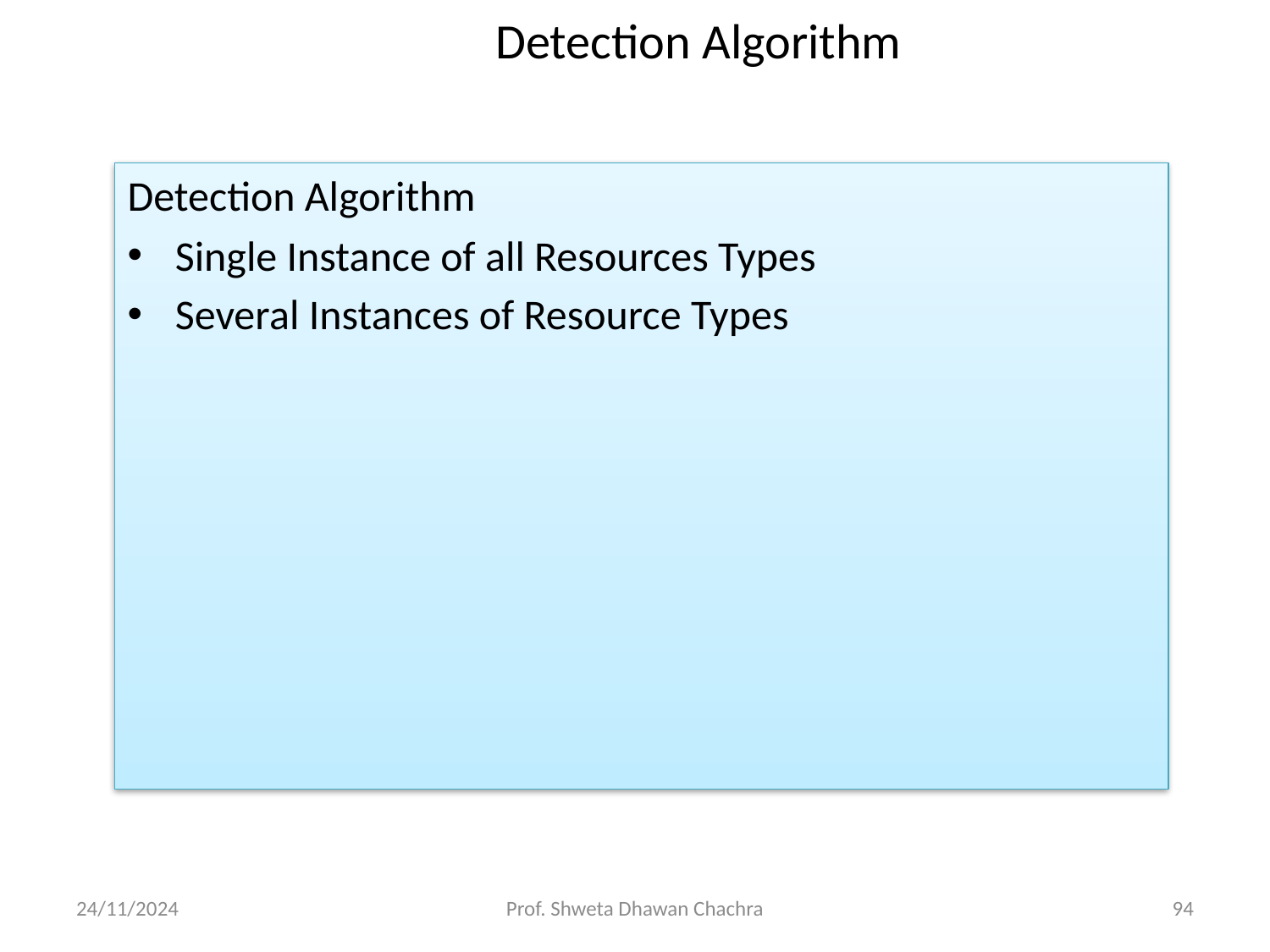

# Detection Algorithm
Detection Algorithm
Single Instance of all Resources Types
Several Instances of Resource Types
24/11/2024
Prof. Shweta Dhawan Chachra
94